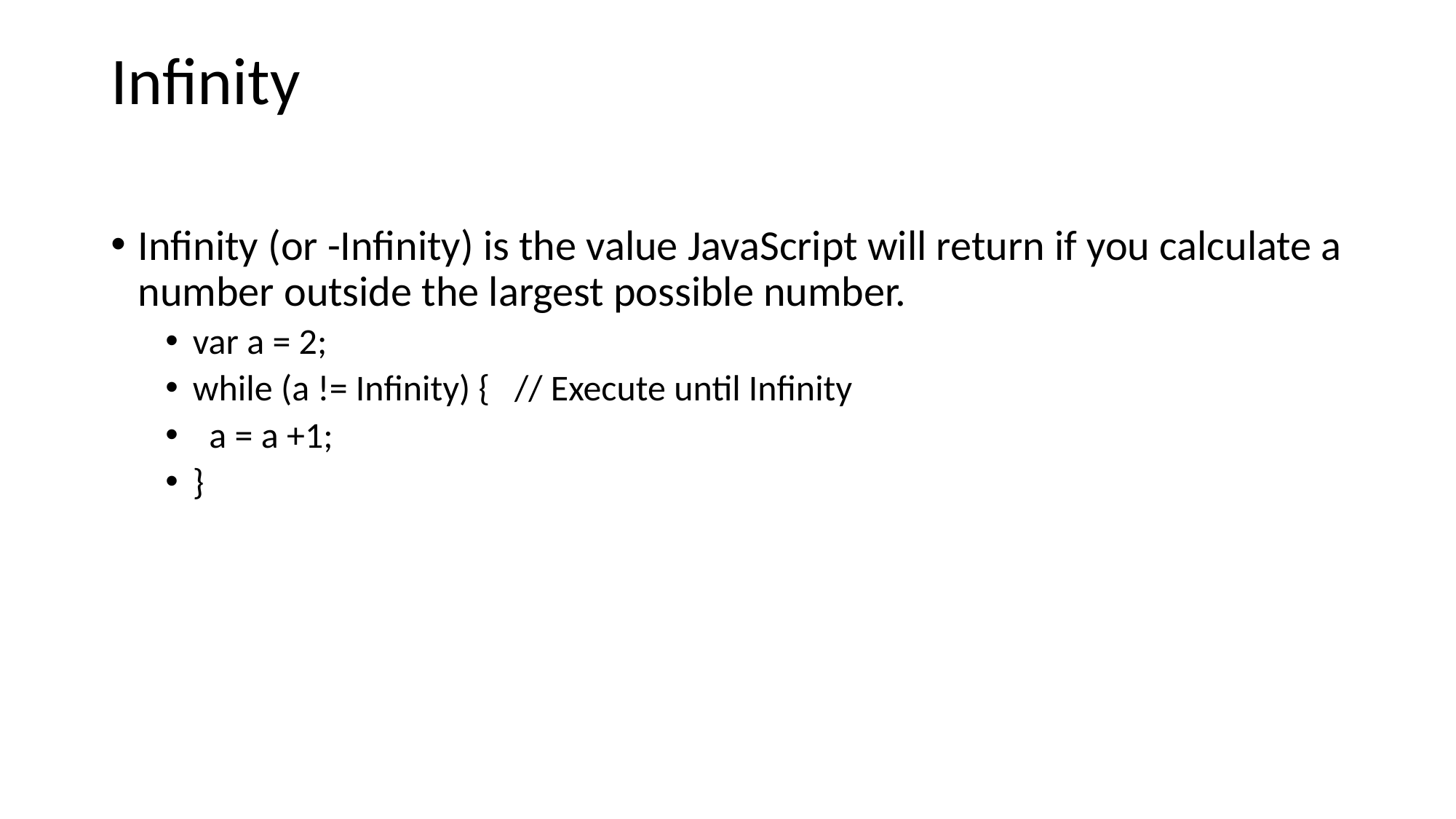

# Infinity
Infinity (or -Infinity) is the value JavaScript will return if you calculate a number outside the largest possible number.
var a = 2;
while (a != Infinity) {   // Execute until Infinity
  a = a +1;
}